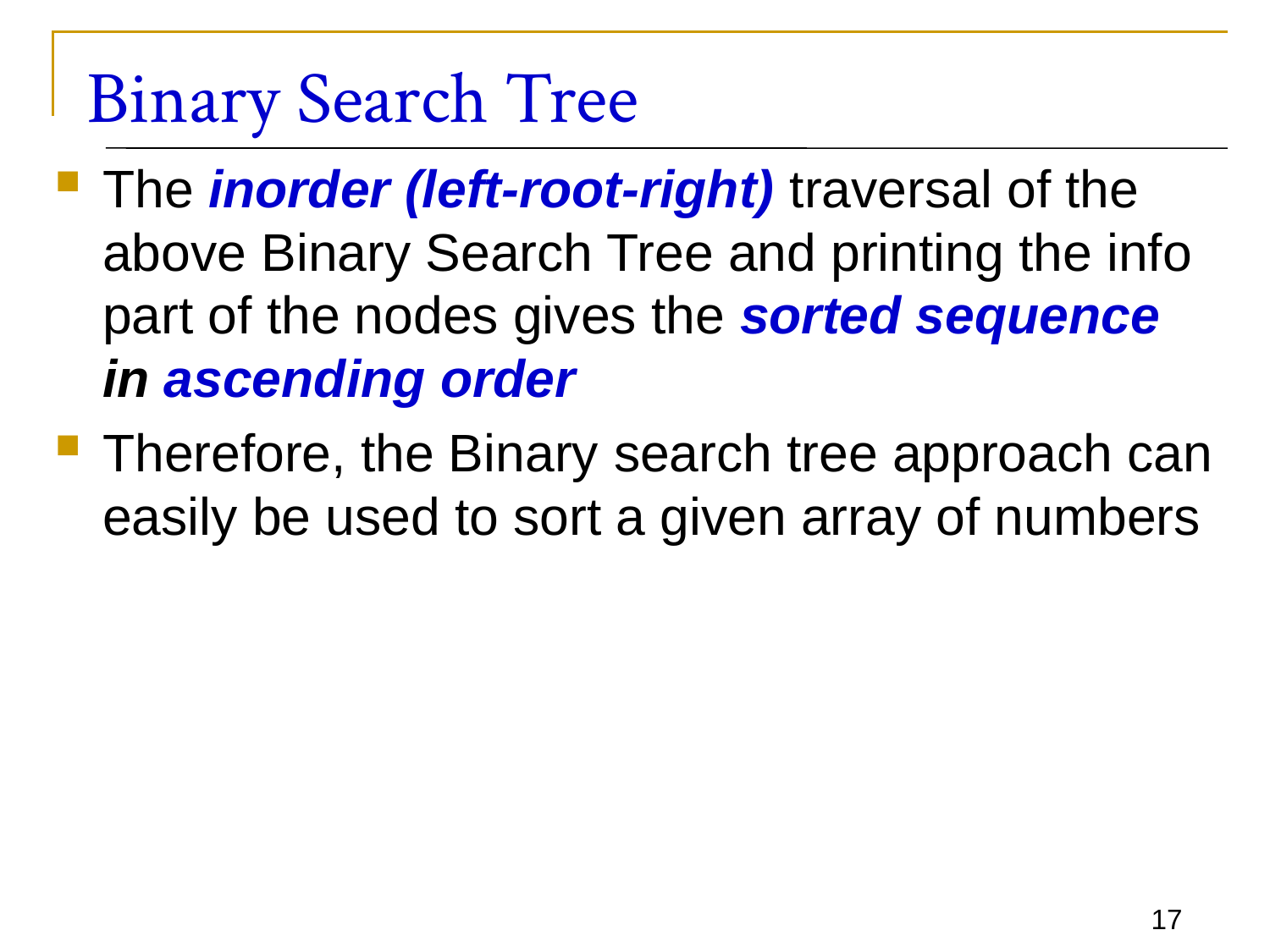

# Binary Search Tree
The inorder (left-root-right) traversal of the above Binary Search Tree and printing the info part of the nodes gives the sorted sequence in ascending order
Therefore, the Binary search tree approach can easily be used to sort a given array of numbers